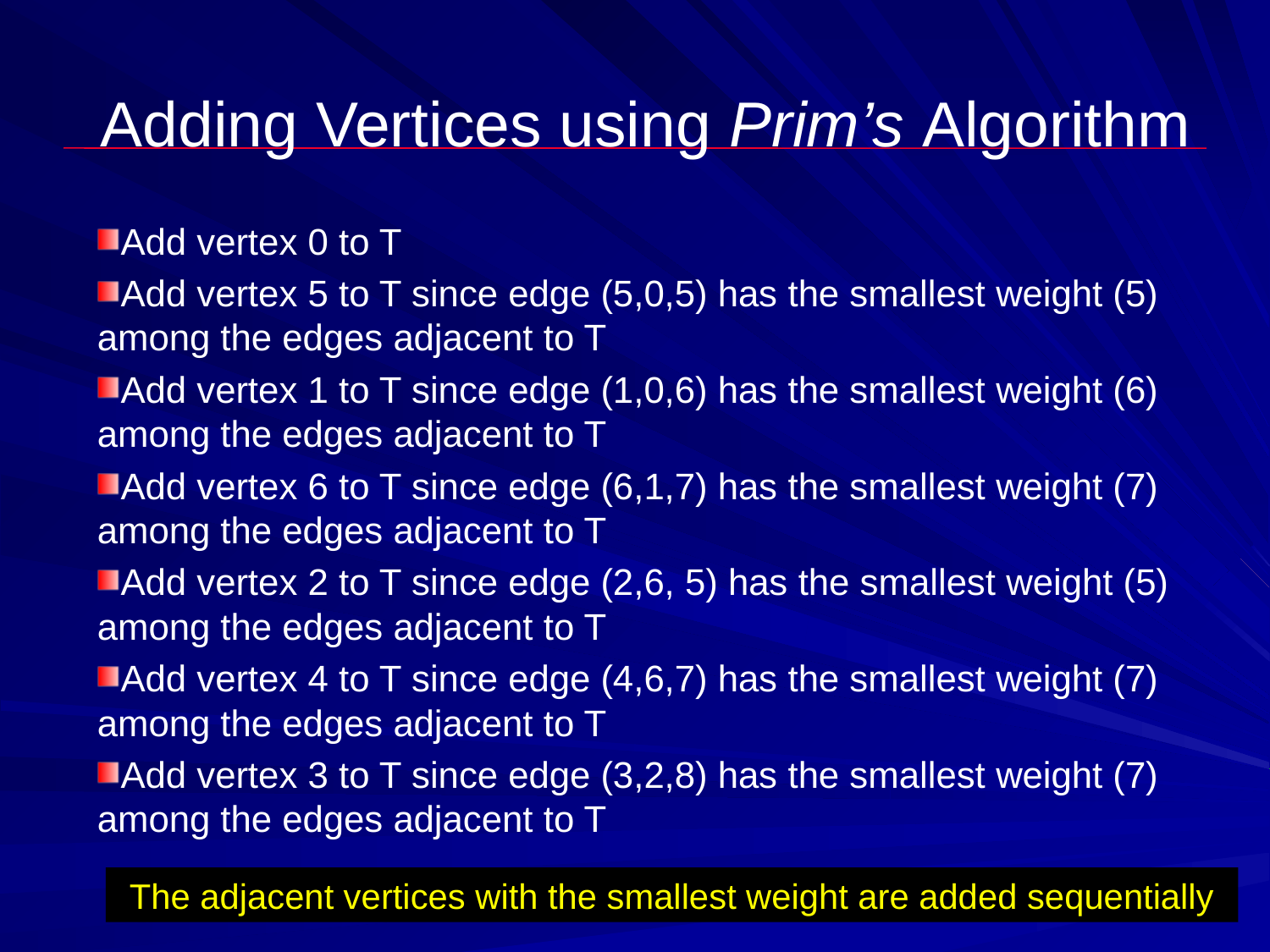

# Adding Vertices using Prim’s Algorithm
Add vertex 0 to T
Add vertex 5 to T since edge (5,0,5) has the smallest weight (5) among the edges adjacent to T
Add vertex 1 to T since edge (1,0,6) has the smallest weight (6) among the edges adjacent to T
Add vertex 6 to T since edge (6,1,7) has the smallest weight (7) among the edges adjacent to T
Add vertex 2 to T since edge (2,6, 5) has the smallest weight (5) among the edges adjacent to T
Add vertex 4 to T since edge (4,6,7) has the smallest weight (7) among the edges adjacent to T
Add vertex 3 to T since edge (3,2,8) has the smallest weight (7) among the edges adjacent to T

The adjacent vertices with the smallest weight are added sequentially
59